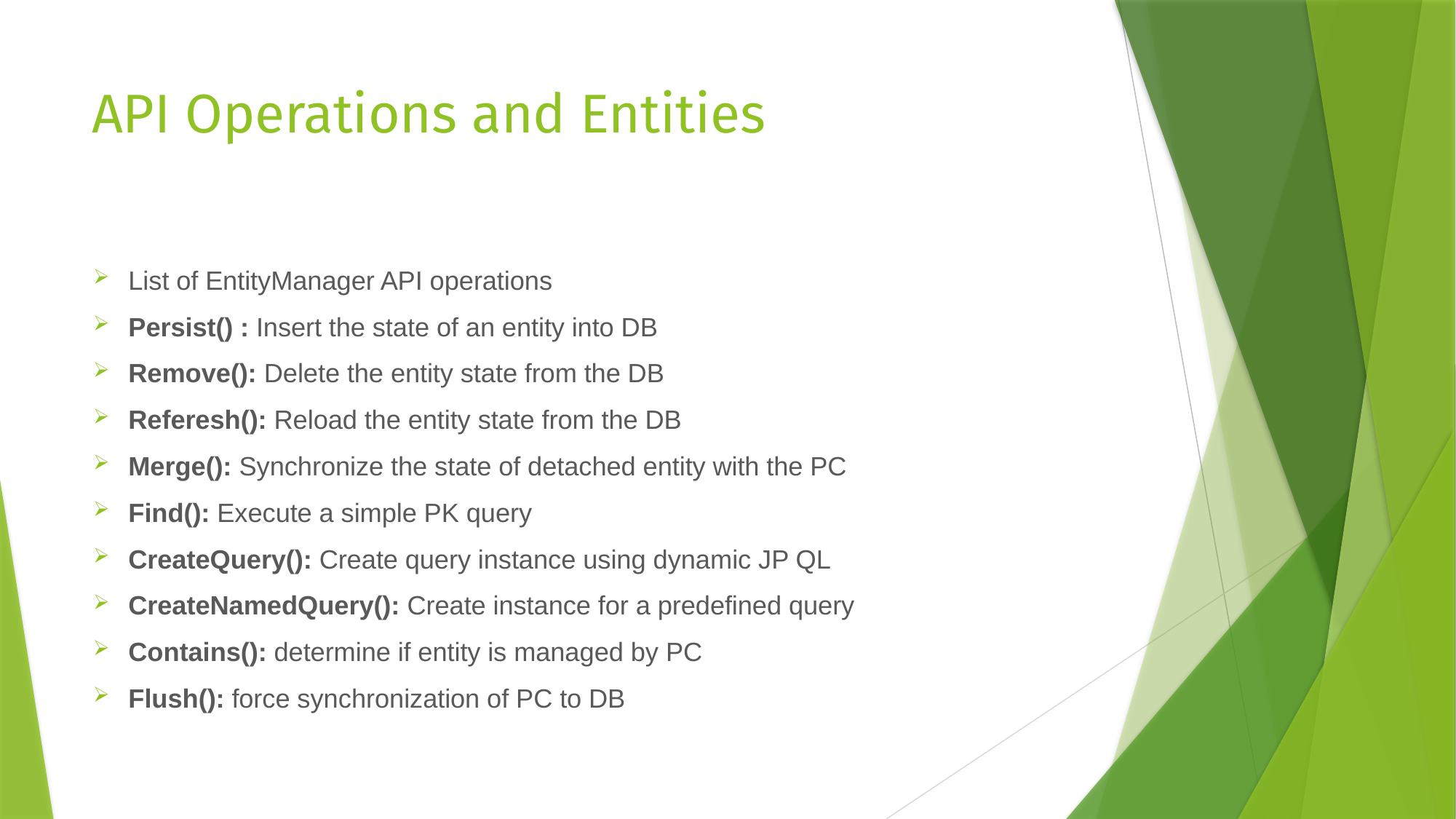

# API Operations and Entities
List of EntityManager API operations
Persist() : Insert the state of an entity into DB
Remove(): Delete the entity state from the DB
Referesh(): Reload the entity state from the DB
Merge(): Synchronize the state of detached entity with the PC
Find(): Execute a simple PK query
CreateQuery(): Create query instance using dynamic JP QL
CreateNamedQuery(): Create instance for a predefined query
Contains(): determine if entity is managed by PC
Flush(): force synchronization of PC to DB